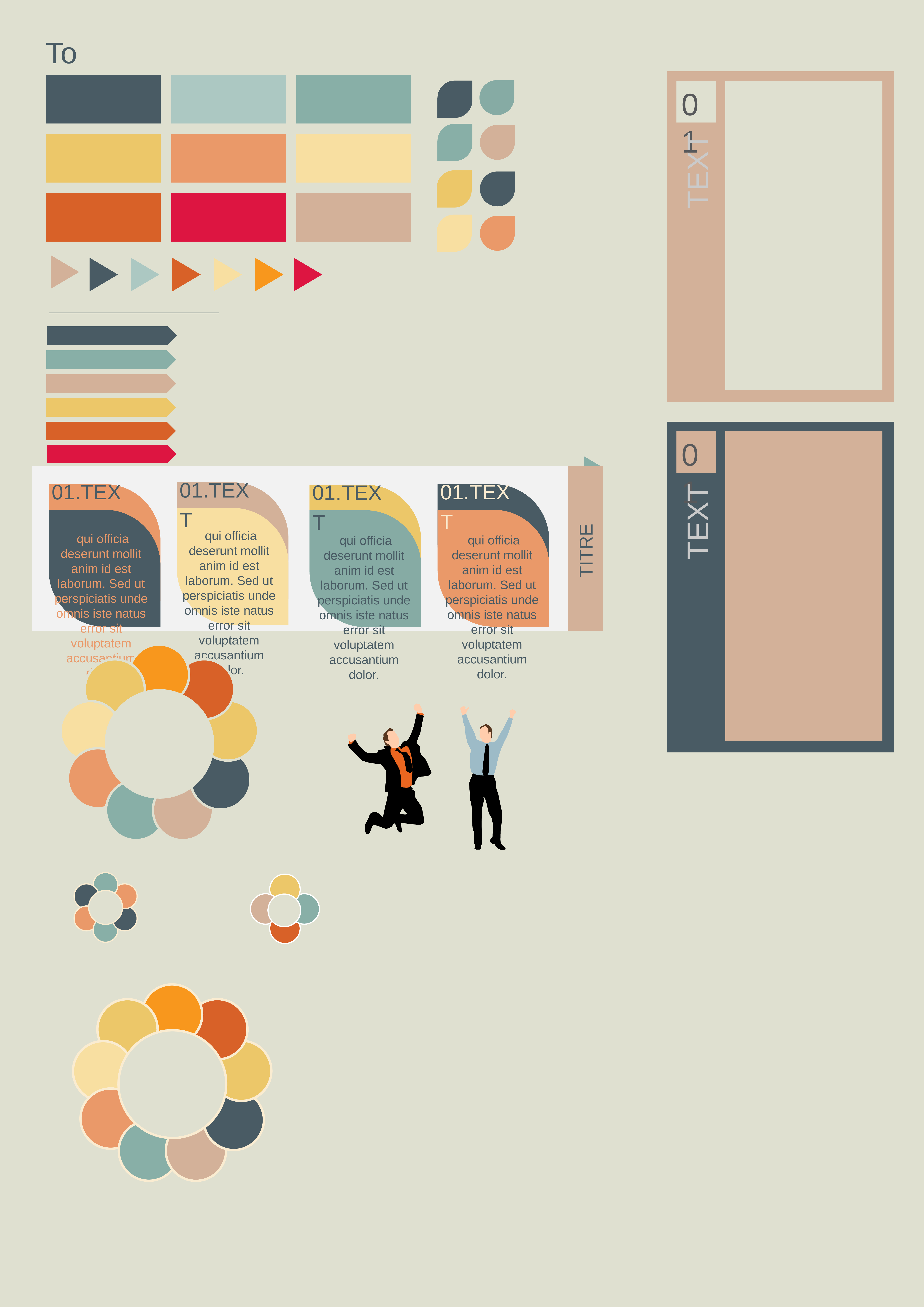

To use

01

TEXT

01

TEXT

01.TEXT

 qui officia deserunt mollit anim id est laborum. Sed ut perspiciatis unde omnis iste natus error sit voluptatem accusantium dolor.
01.TEXT

 qui officia deserunt mollit anim id est laborum. Sed ut perspiciatis unde omnis iste natus error sit voluptatem accusantium dolor.
01.TEXT

 qui officia deserunt mollit anim id est laborum. Sed ut perspiciatis unde omnis iste natus error sit voluptatem accusantium dolor.
01.TEXT

 qui officia deserunt mollit anim id est laborum. Sed ut perspiciatis unde omnis iste natus error sit voluptatem accusantium dolor.
TITRE